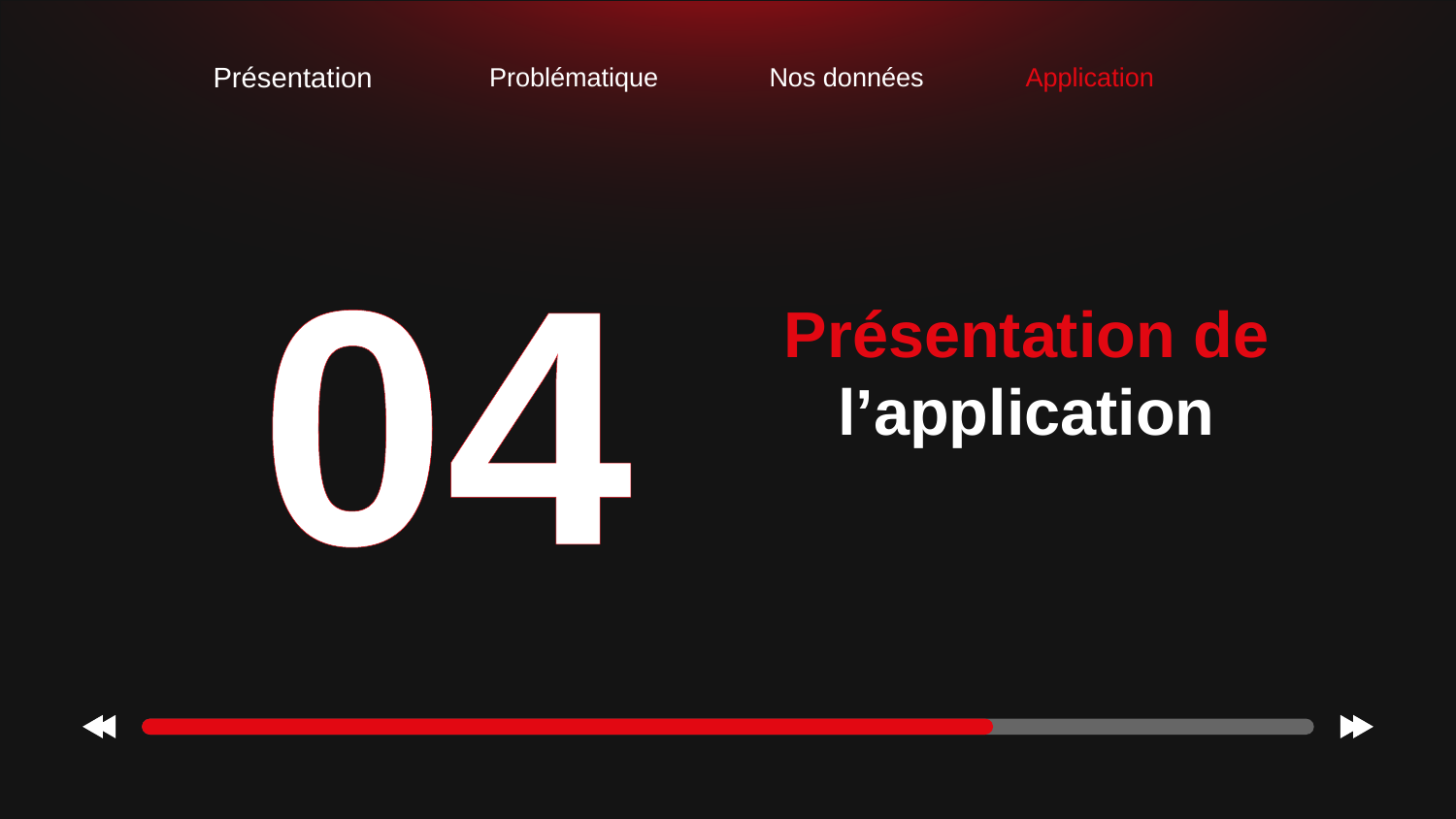

Présentation
Problématique

Nos données
Application
04
Présentation de l’application